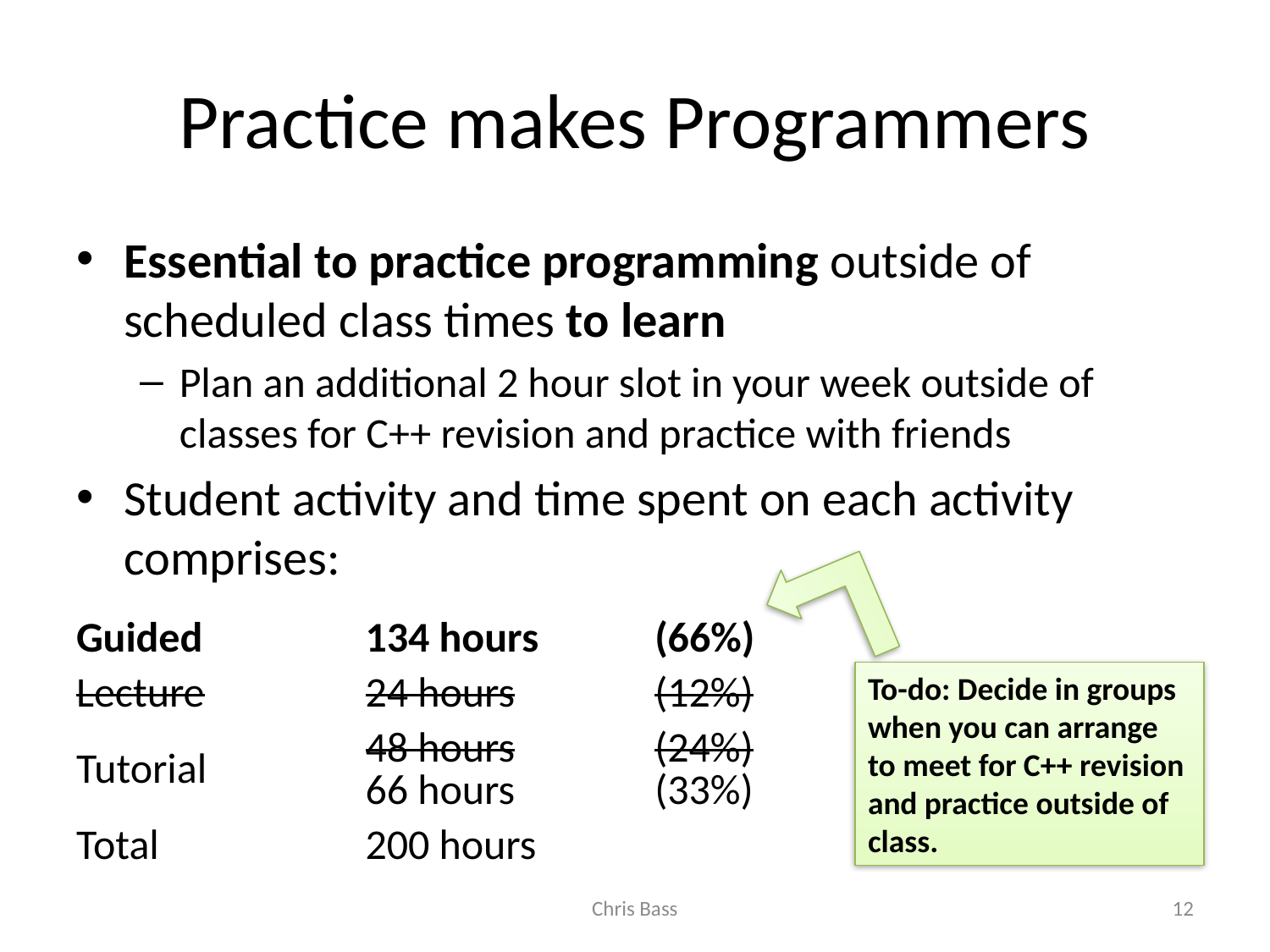

# Practice makes Programmers
Essential to practice programming outside of scheduled class times to learn
Plan an additional 2 hour slot in your week outside of classes for C++ revision and practice with friends
Student activity and time spent on each activity comprises:

| Guided | 134 hours | (66%) |
| --- | --- | --- |
| Lecture | 24 hours | (12%) |
| Tutorial | 48 hours 66 hours | (24%) (33%) |
| Total | 200 hours |  |
To-do: Decide in groups when you can arrange to meet for C++ revision and practice outside of class.
Chris Bass
12